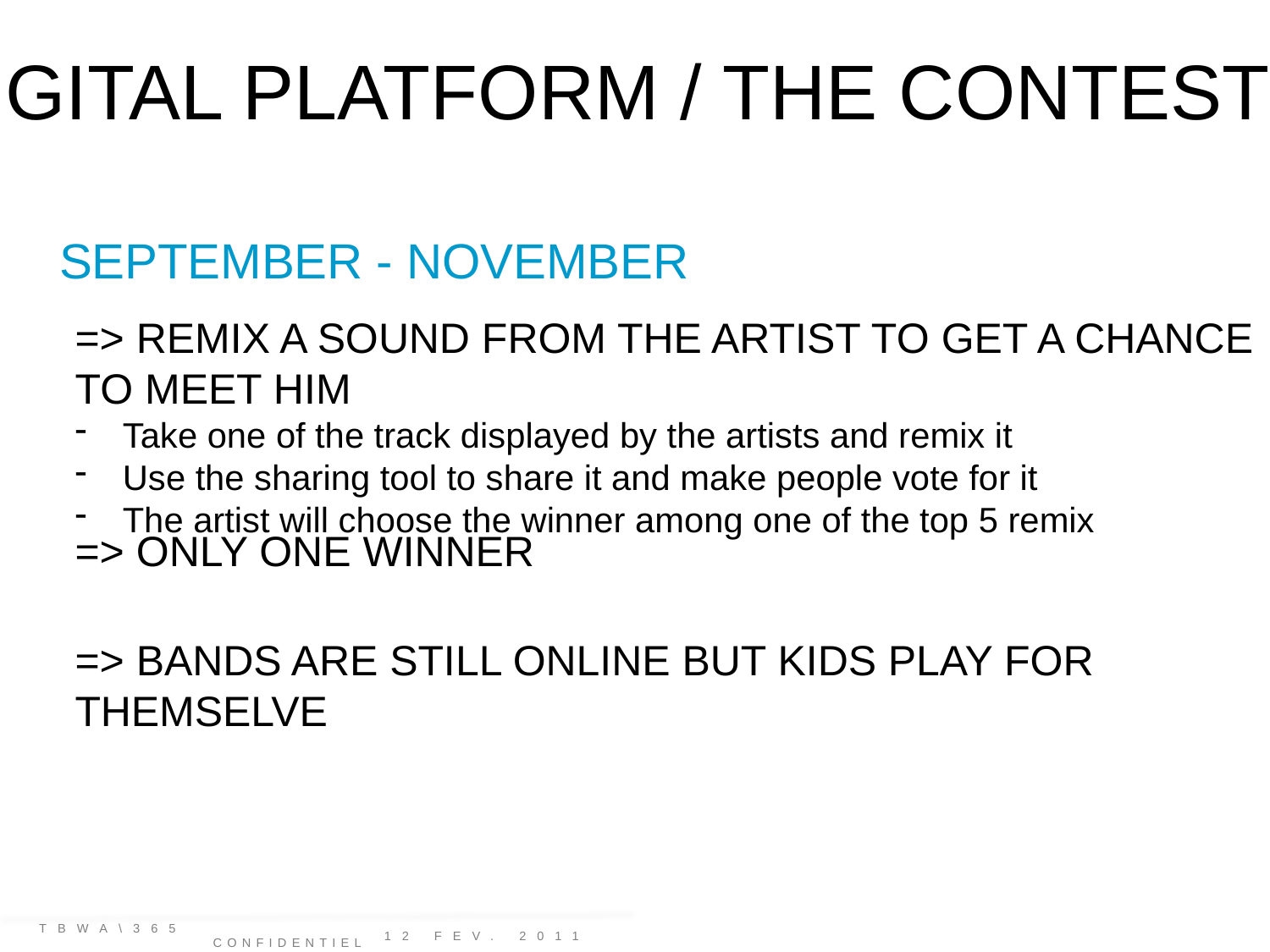

DIGITAL PLATFORM / THE CONTEST
SEPTEMBER - NOVEMBER
=> REMIX A SOUND FROM THE ARTIST TO GET A CHANCE TO MEET HIM
Take one of the track displayed by the artists and remix it
Use the sharing tool to share it and make people vote for it
The artist will choose the winner among one of the top 5 remix

=> ONLY ONE WINNER
=> BANDS ARE STILL ONLINE BUT KIDS PLAY FOR THEMSELVE